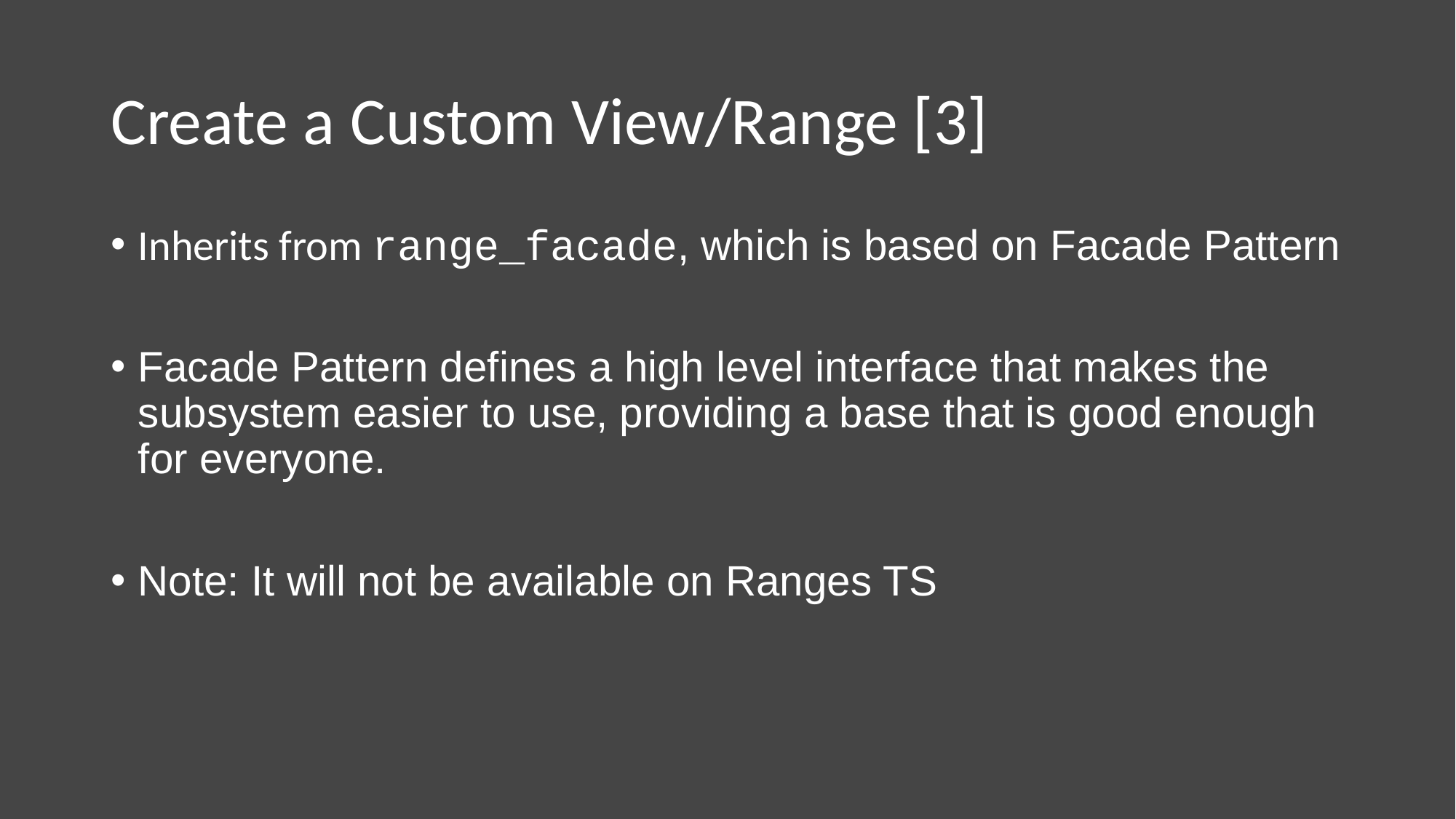

# Create a Custom View/Range [3]
Inherits from range_facade, which is based on Facade Pattern

Facade Pattern defines a high level interface that makes the subsystem easier to use, providing a base that is good enough for everyone.

Note: It will not be available on Ranges TS